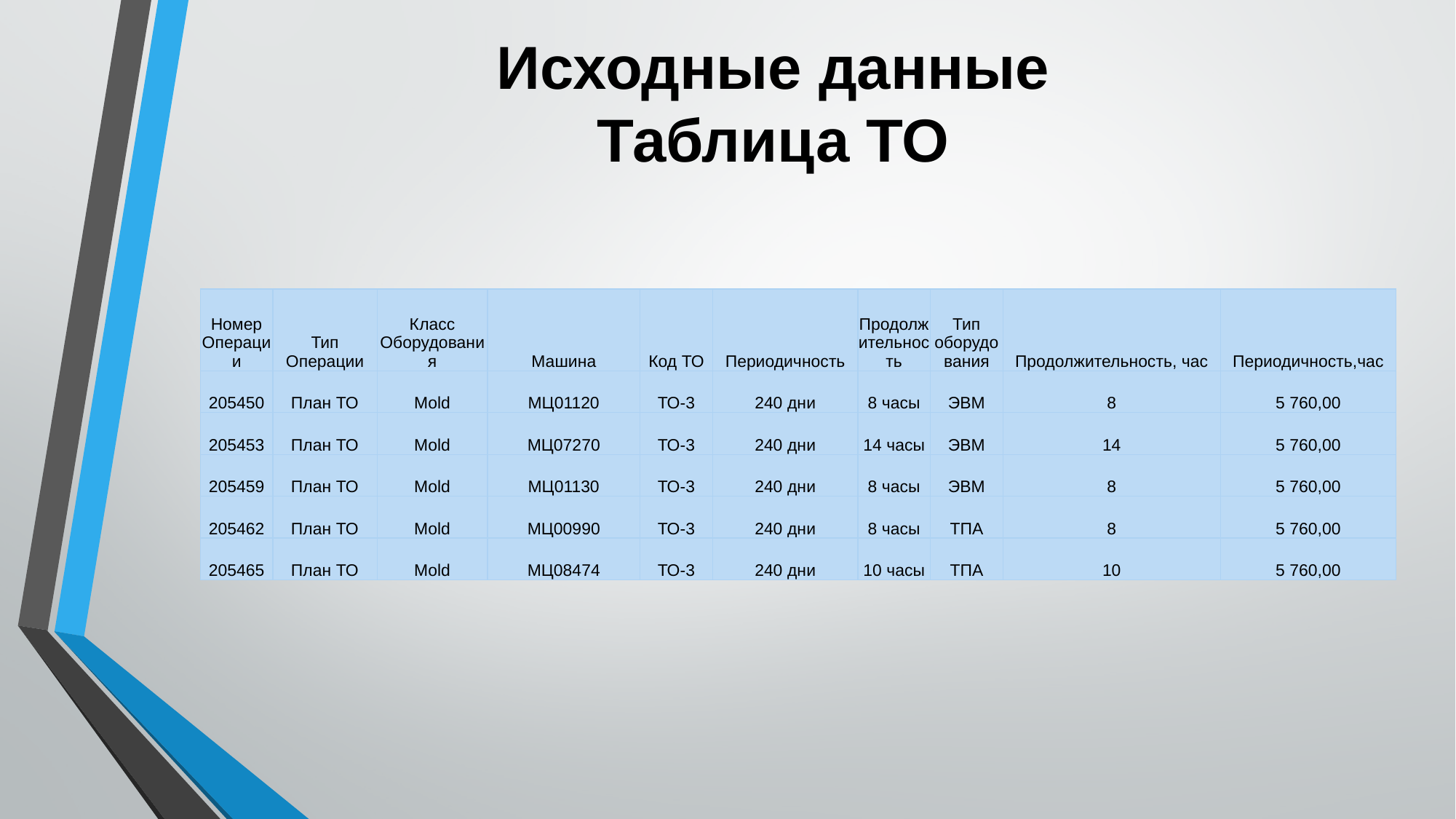

Исходные данные
Таблица ТО
| Номер Операции | Тип Операции | Класс Оборудования | Машина | Код ТО | Периодичность | Продолжительность | Тип оборудования | Продолжительность, час | Периодичность,час |
| --- | --- | --- | --- | --- | --- | --- | --- | --- | --- |
| 205450 | План ТО | Mold | МЦ01120 | ТО-3 | 240 дни | 8 часы | ЭВМ | 8 | 5 760,00 |
| 205453 | План ТО | Mold | МЦ07270 | ТО-3 | 240 дни | 14 часы | ЭВМ | 14 | 5 760,00 |
| 205459 | План ТО | Mold | МЦ01130 | ТО-3 | 240 дни | 8 часы | ЭВМ | 8 | 5 760,00 |
| 205462 | План ТО | Mold | МЦ00990 | ТО-3 | 240 дни | 8 часы | ТПА | 8 | 5 760,00 |
| 205465 | План ТО | Mold | МЦ08474 | ТО-3 | 240 дни | 10 часы | ТПА | 10 | 5 760,00 |